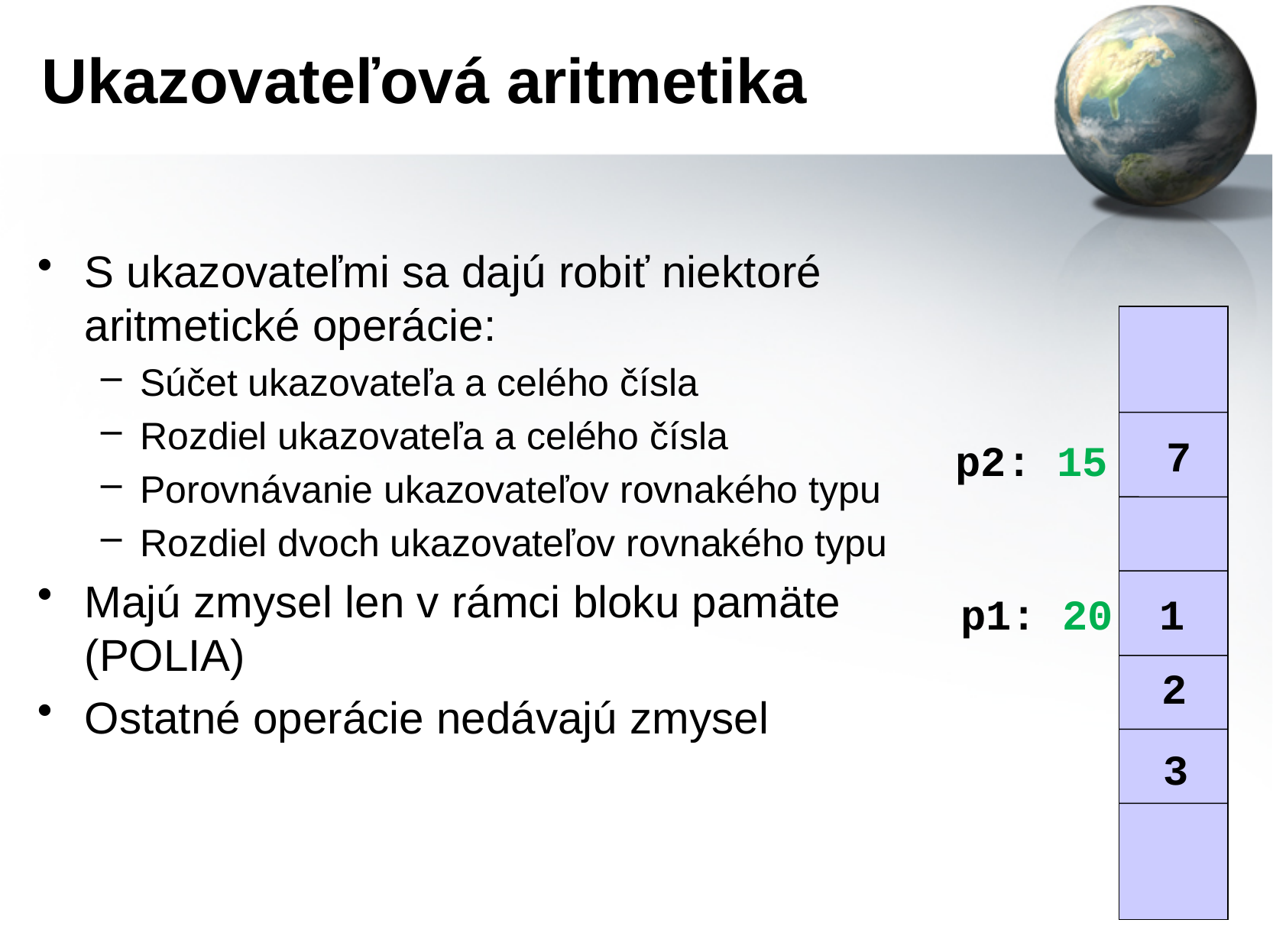

# Ukazovateľová aritmetika
S ukazovateľmi sa dajú robiť niektoré aritmetické operácie:
Súčet ukazovateľa a celého čísla
Rozdiel ukazovateľa a celého čísla
Porovnávanie ukazovateľov rovnakého typu
Rozdiel dvoch ukazovateľov rovnakého typu
Majú zmysel len v rámci bloku pamäte (POLIA)
Ostatné operácie nedávajú zmysel

7
p2: 15

p1: 20
1

2

3